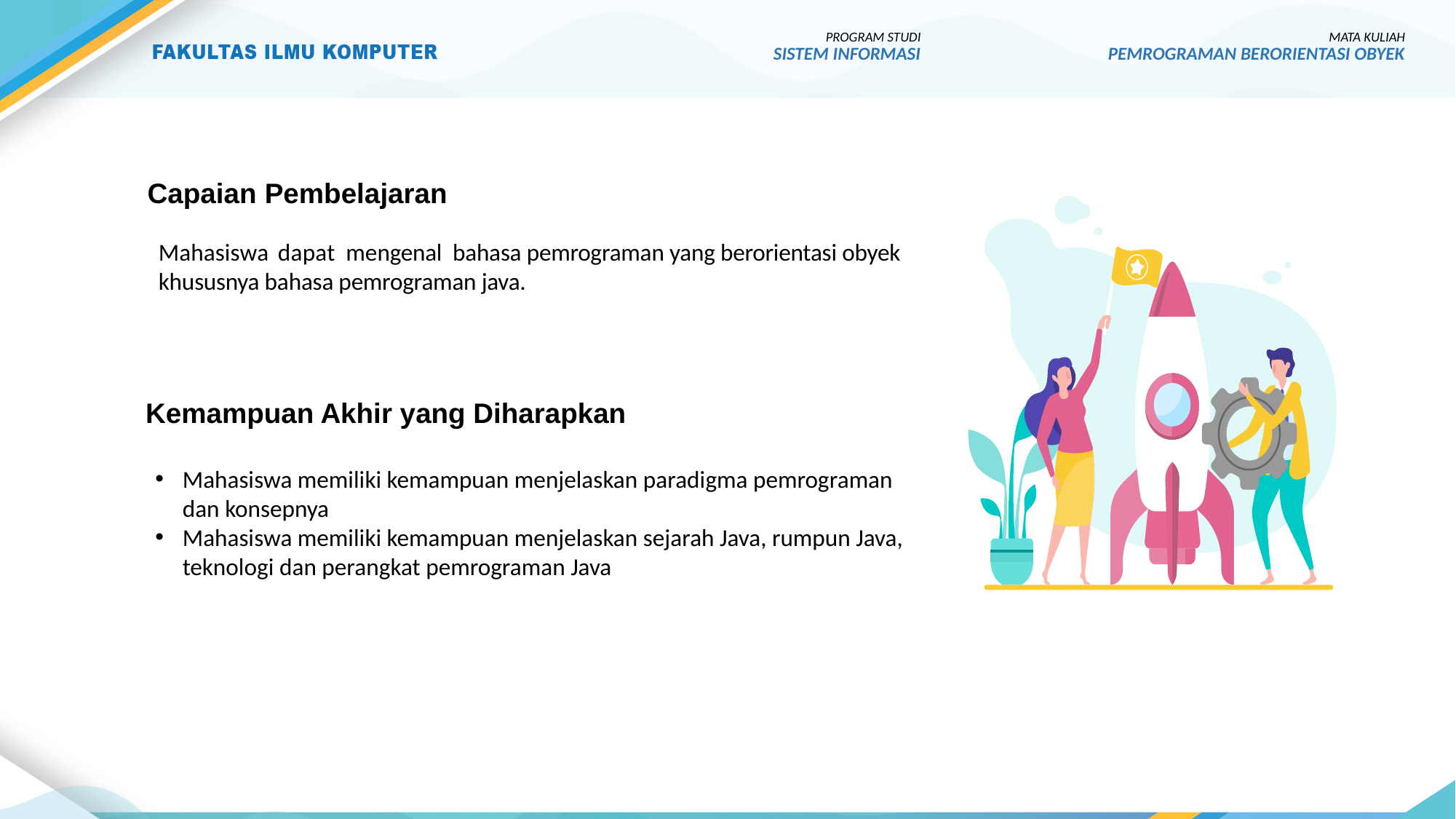

PROGRAM STUDI
SISTEM INFORMASI
MATA KULIAH
PEMROGRAMAN BERORIENTASI OBYEK
# Capaian Pembelajaran

Mahasiswa dapat mengenal  bahasa pemrograman yang berorientasi obyek khususnya bahasa pemrograman java.
Kemampuan Akhir yang Diharapkan
Mahasiswa memiliki kemampuan menjelaskan paradigma pemrograman dan konsepnya
Mahasiswa memiliki kemampuan menjelaskan sejarah Java, rumpun Java, teknologi dan perangkat pemrograman Java